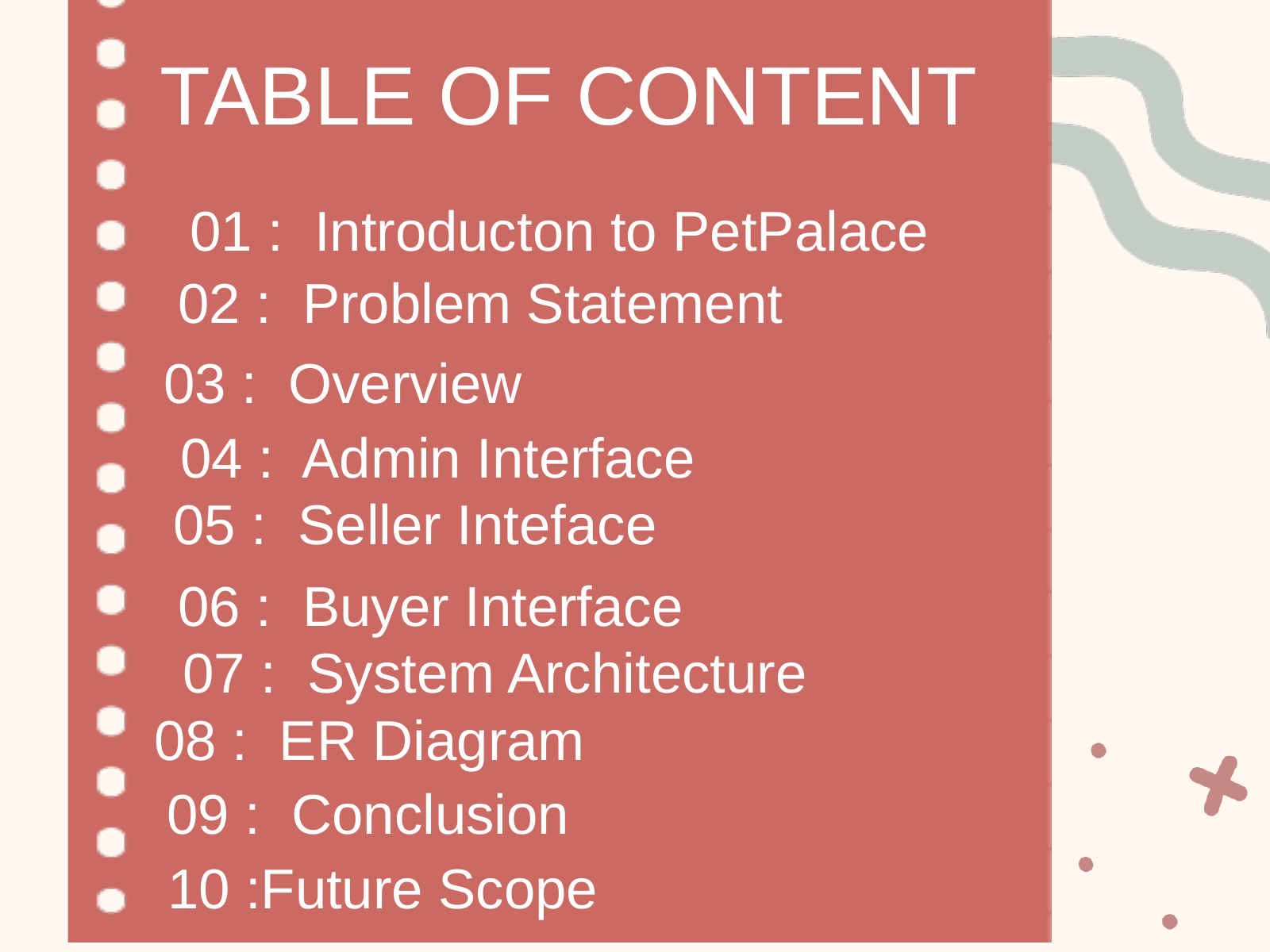

TABLE OF CONTENT
01 :  Introducton to PetPalace

02 :  Problem Statement
03 :  Overview
04 :  Admin Interface
05 :  Seller Inteface
06 :  Buyer Interface
07 :  System Architecture
08 :  ER Diagram

09 :  Conclusion
10 :Future Scope